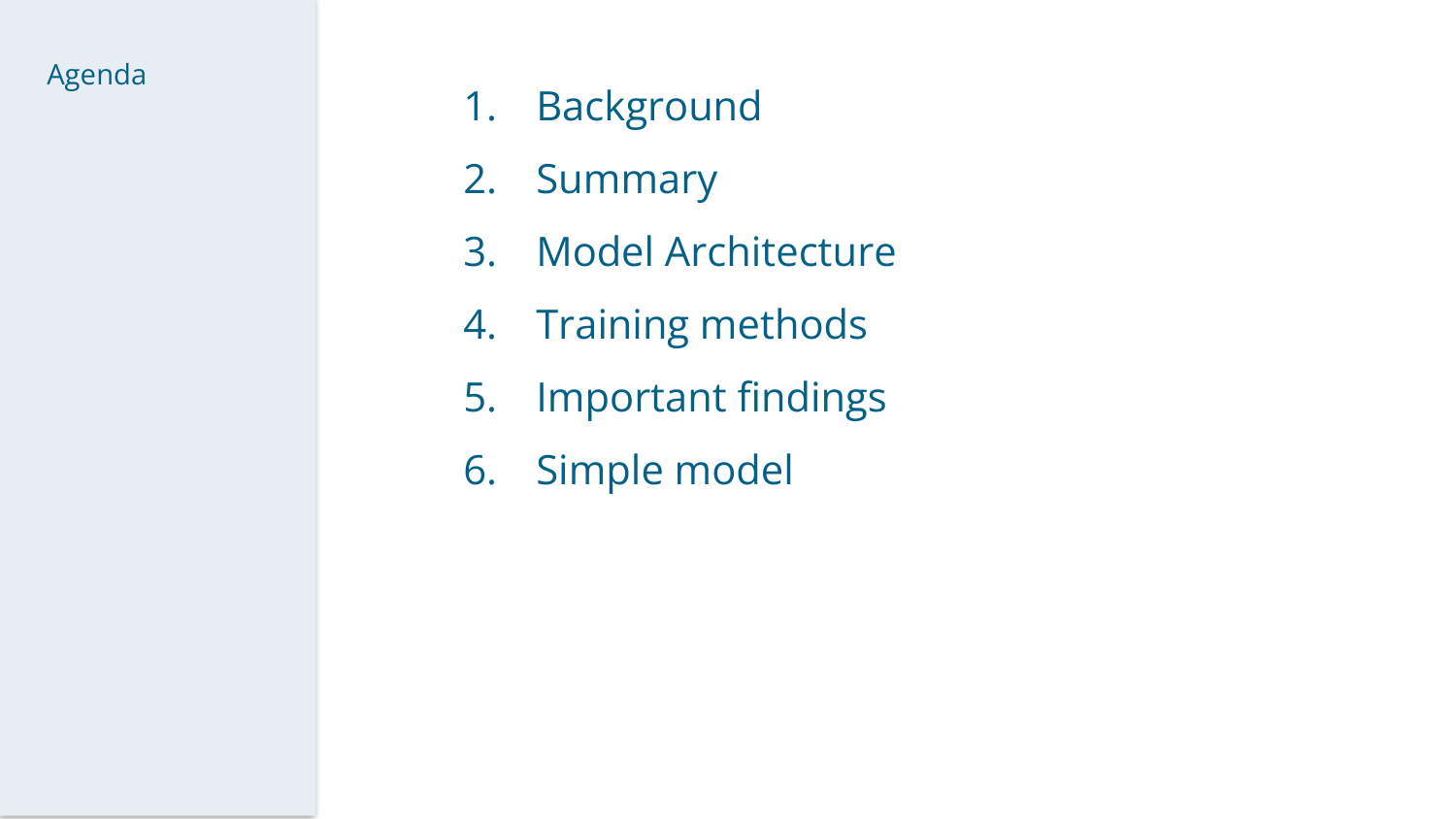

Agenda
Background
Summary
Model Architecture
Training methods
Important findings
Simple model